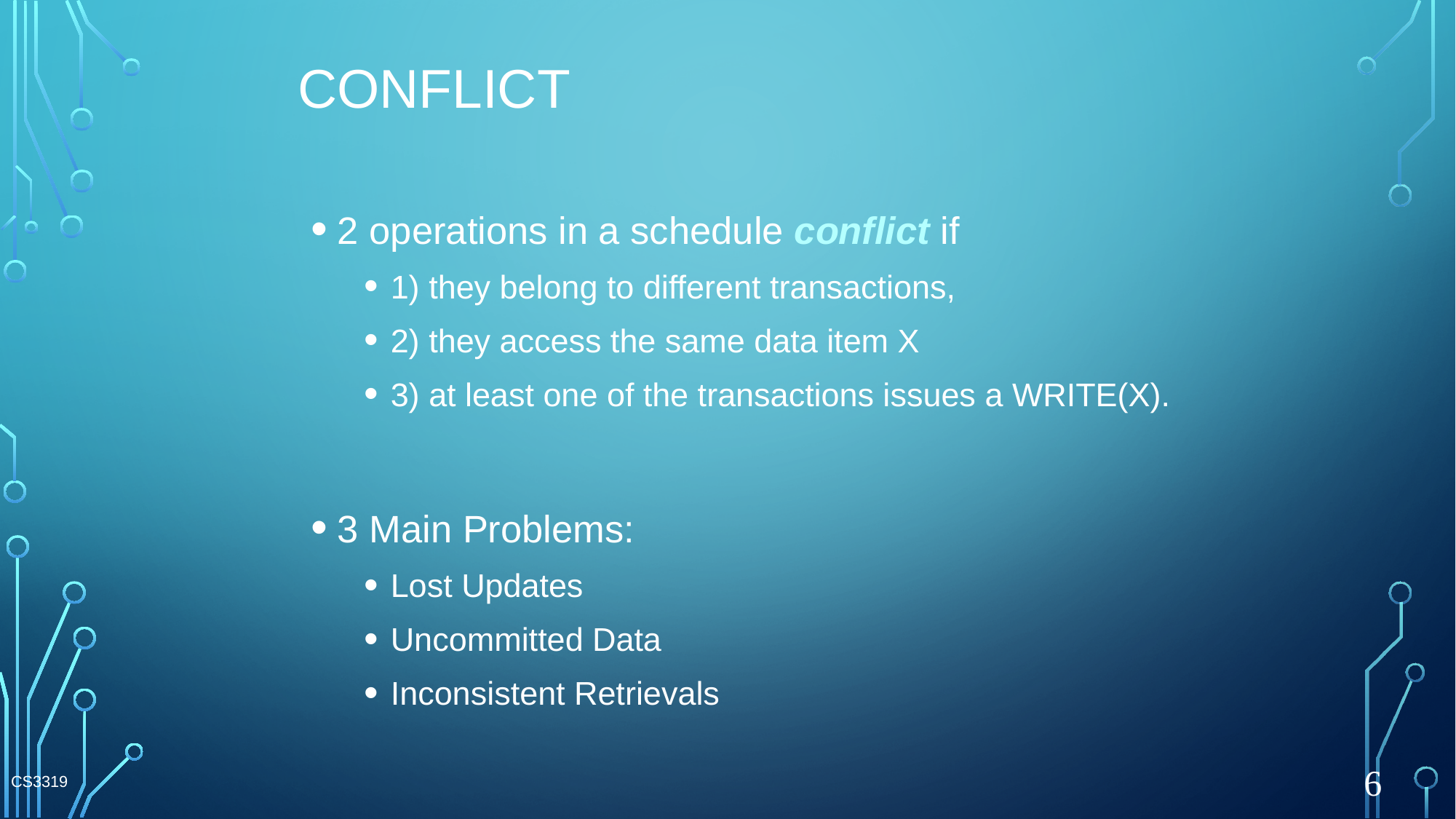

# Conflict
2 operations in a schedule conflict if
1) they belong to different transactions,
2) they access the same data item X
3) at least one of the transactions issues a WRITE(X).

3 Main Problems:
Lost Updates
Uncommitted Data
Inconsistent Retrievals
6
CS3319